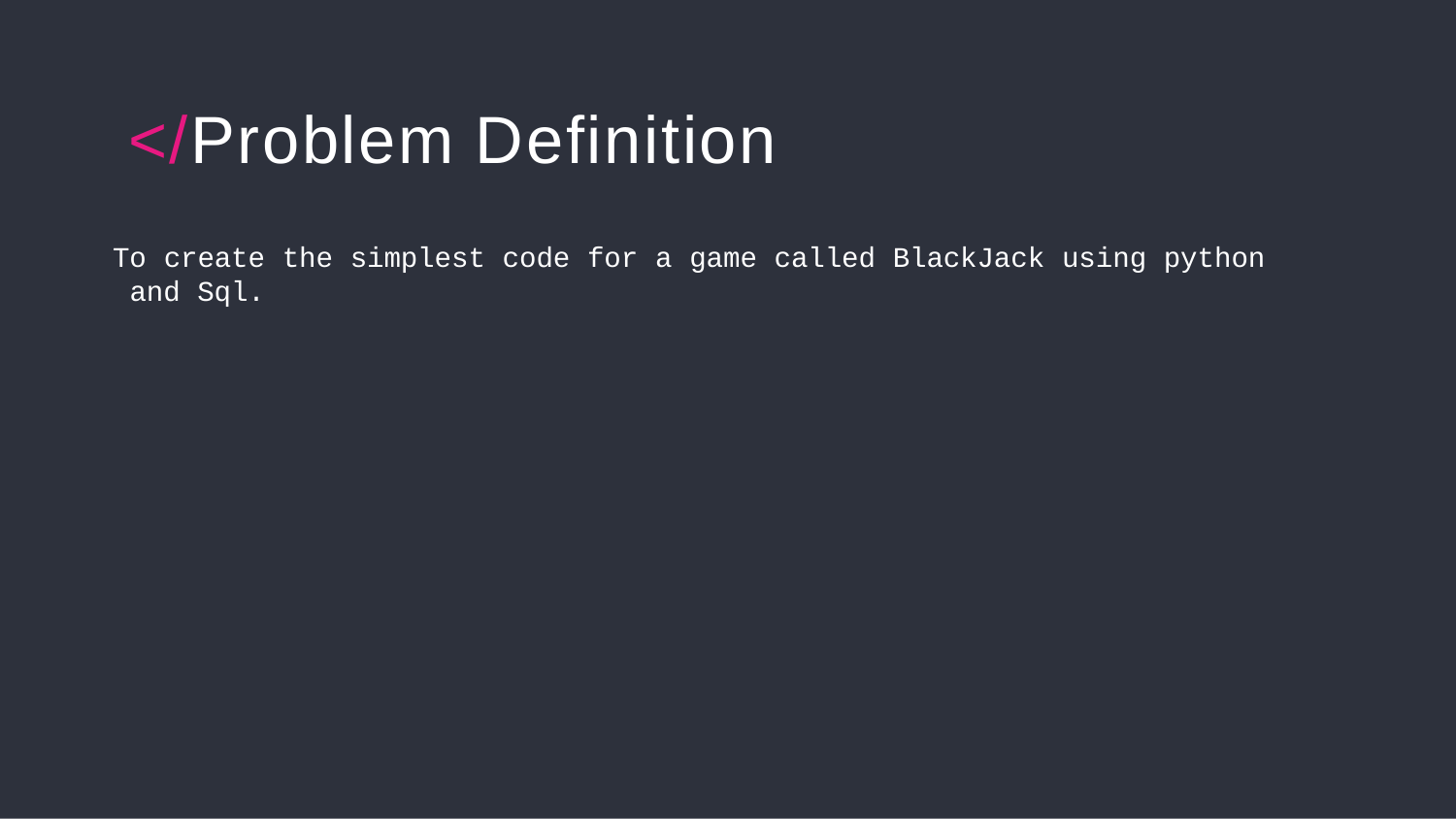

</Problem Definition
To create the simplest code for a game called BlackJack using python  and Sql.